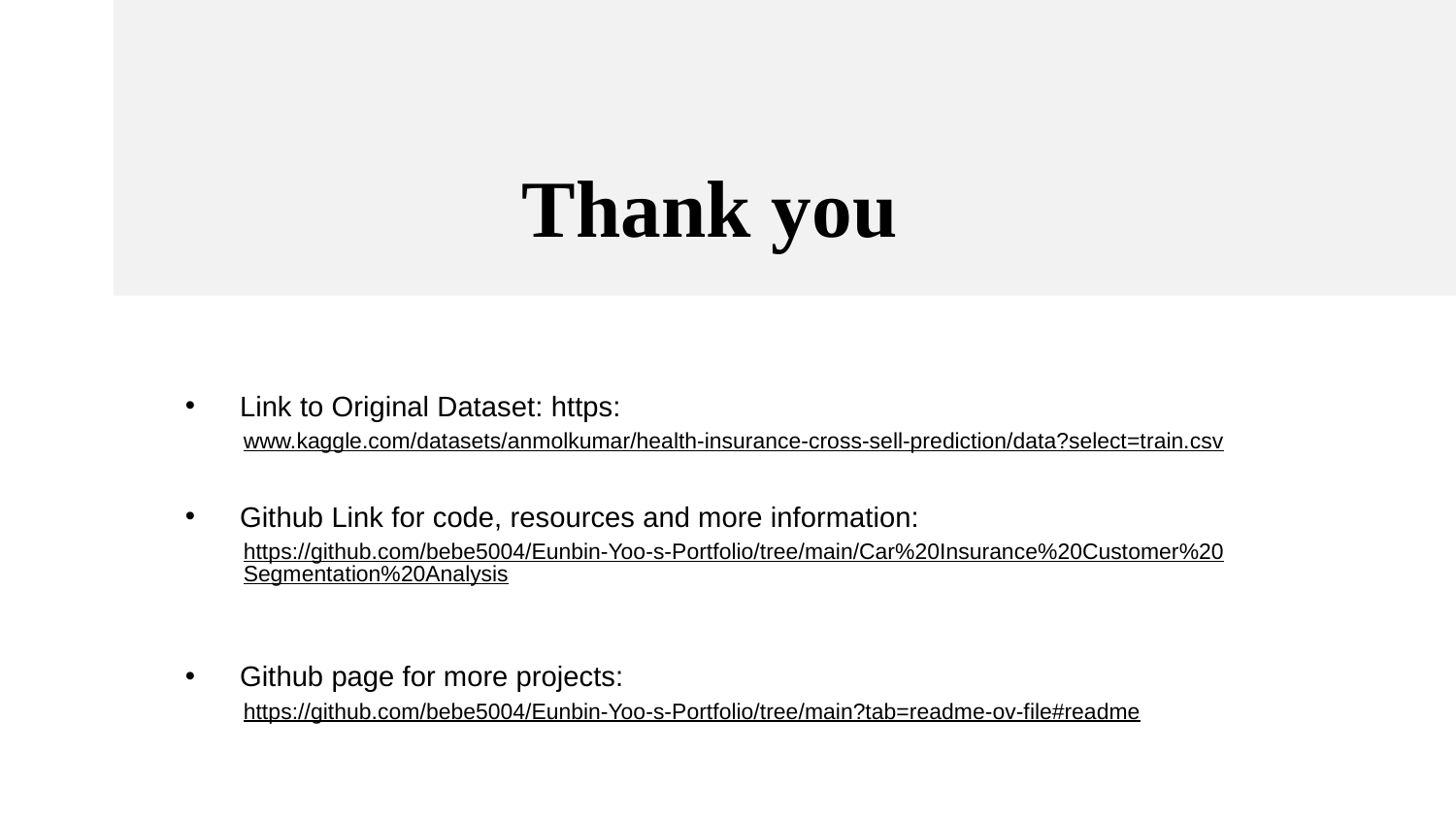

# Thank you
Link to Original Dataset: https:
www.kaggle.com/datasets/anmolkumar/health-insurance-cross-sell-prediction/data?select=train.csv

Github Link for code, resources and more information:
https://github.com/bebe5004/Eunbin-Yoo-s-Portfolio/tree/main/Car%20Insurance%20Customer%20Segmentation%20Analysis

Github page for more projects:
https://github.com/bebe5004/Eunbin-Yoo-s-Portfolio/tree/main?tab=readme-ov-file#readme